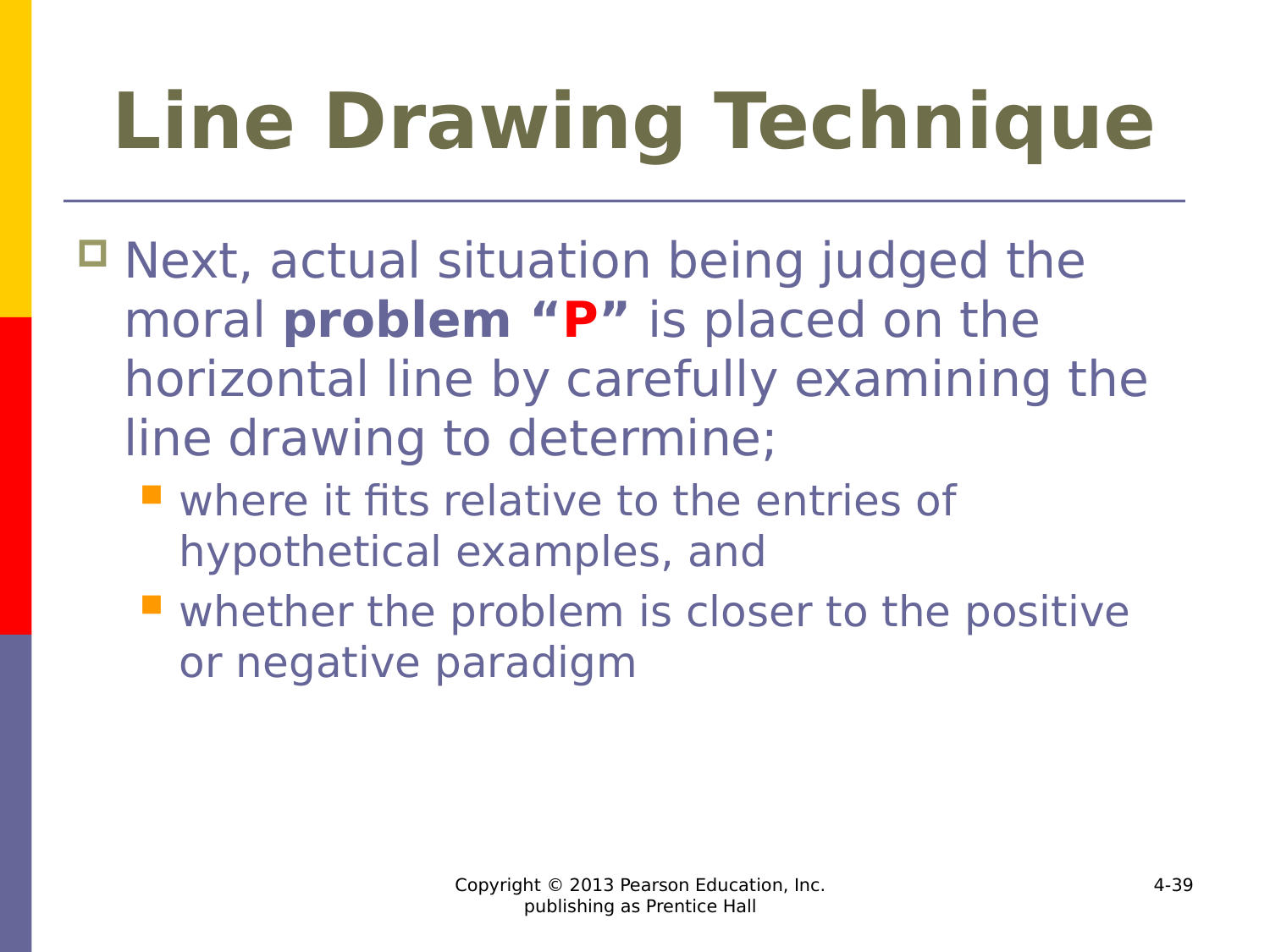

# Line Drawing Technique
Next, actual situation being judged the moral problem “P” is placed on the horizontal line by carefully examining the line drawing to determine;
where it fits relative to the entries of hypothetical examples, and
whether the problem is closer to the positive or negative paradigm
Copyright © 2013 Pearson Education, Inc. publishing as Prentice Hall
4-39